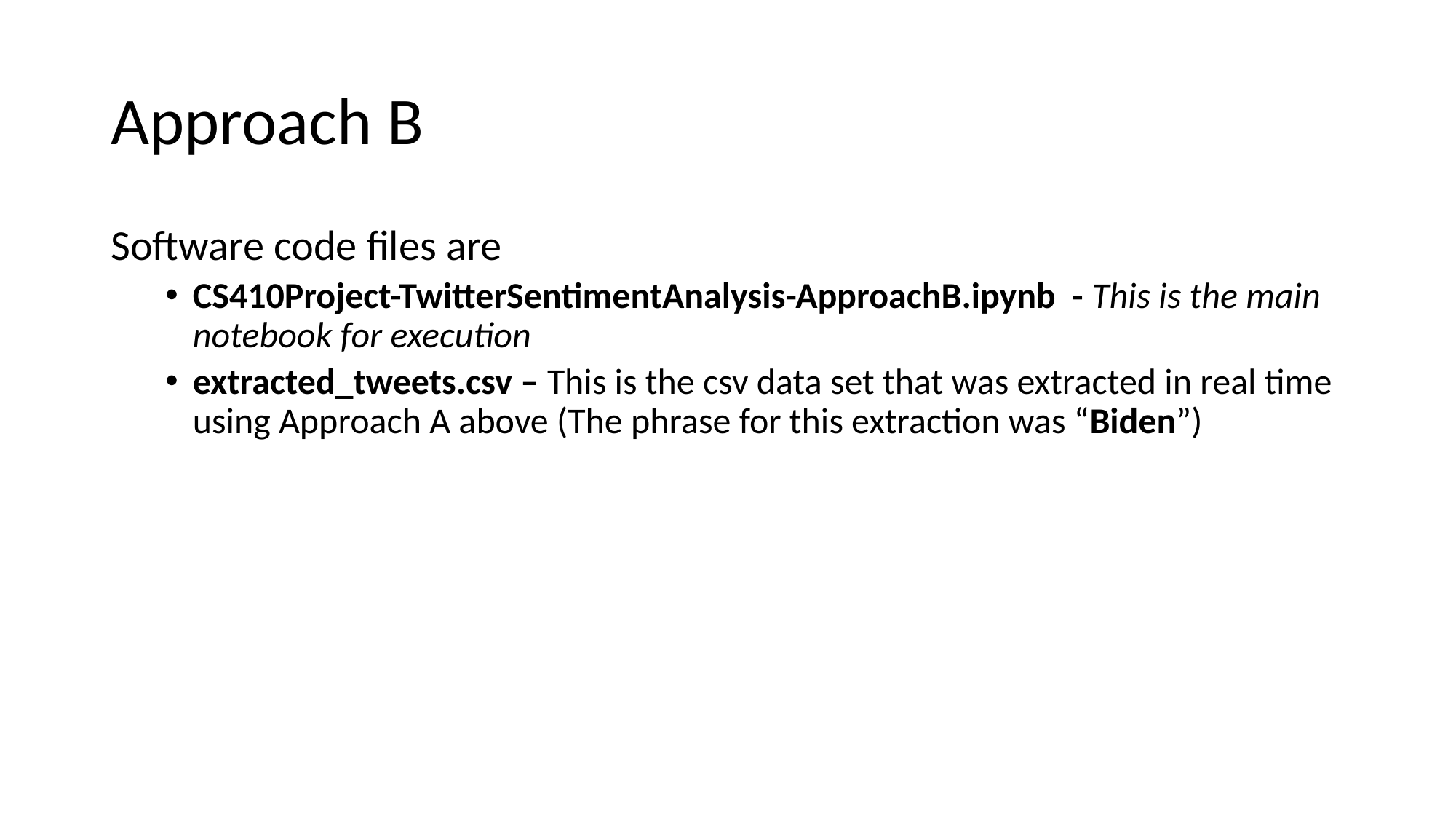

# Approach B
Software code files are
CS410Project-TwitterSentimentAnalysis-ApproachB.ipynb  - This is the main notebook for execution
extracted_tweets.csv – This is the csv data set that was extracted in real time using Approach A above (The phrase for this extraction was “Biden”)